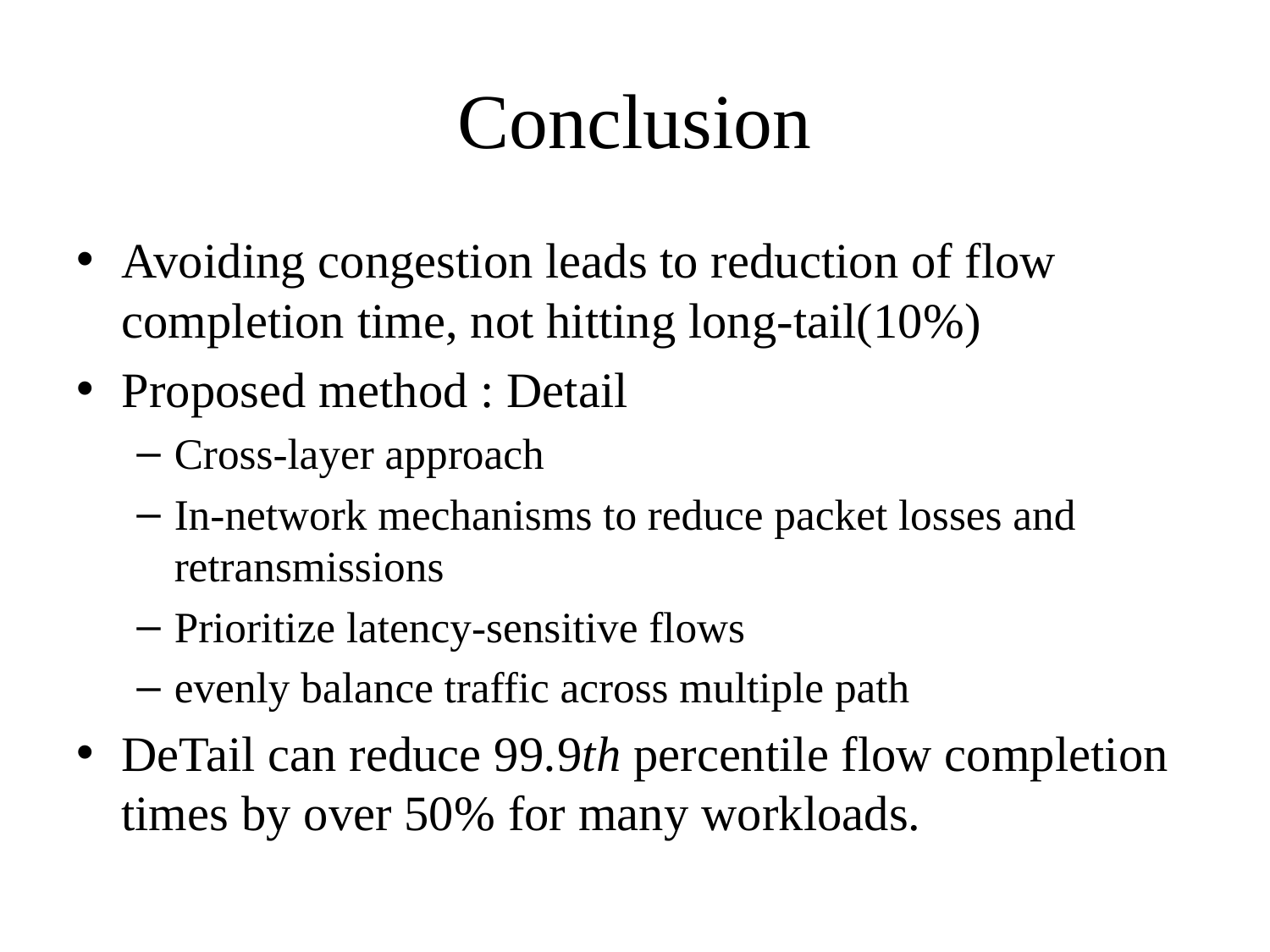

# Conclusion
Avoiding congestion leads to reduction of flow completion time, not hitting long-tail(10%)
Proposed method : Detail
Cross-layer approach
In-network mechanisms to reduce packet losses and retransmissions
Prioritize latency-sensitive flows
evenly balance traffic across multiple path
DeTail can reduce 99.9th percentile flow completion times by over 50% for many workloads.